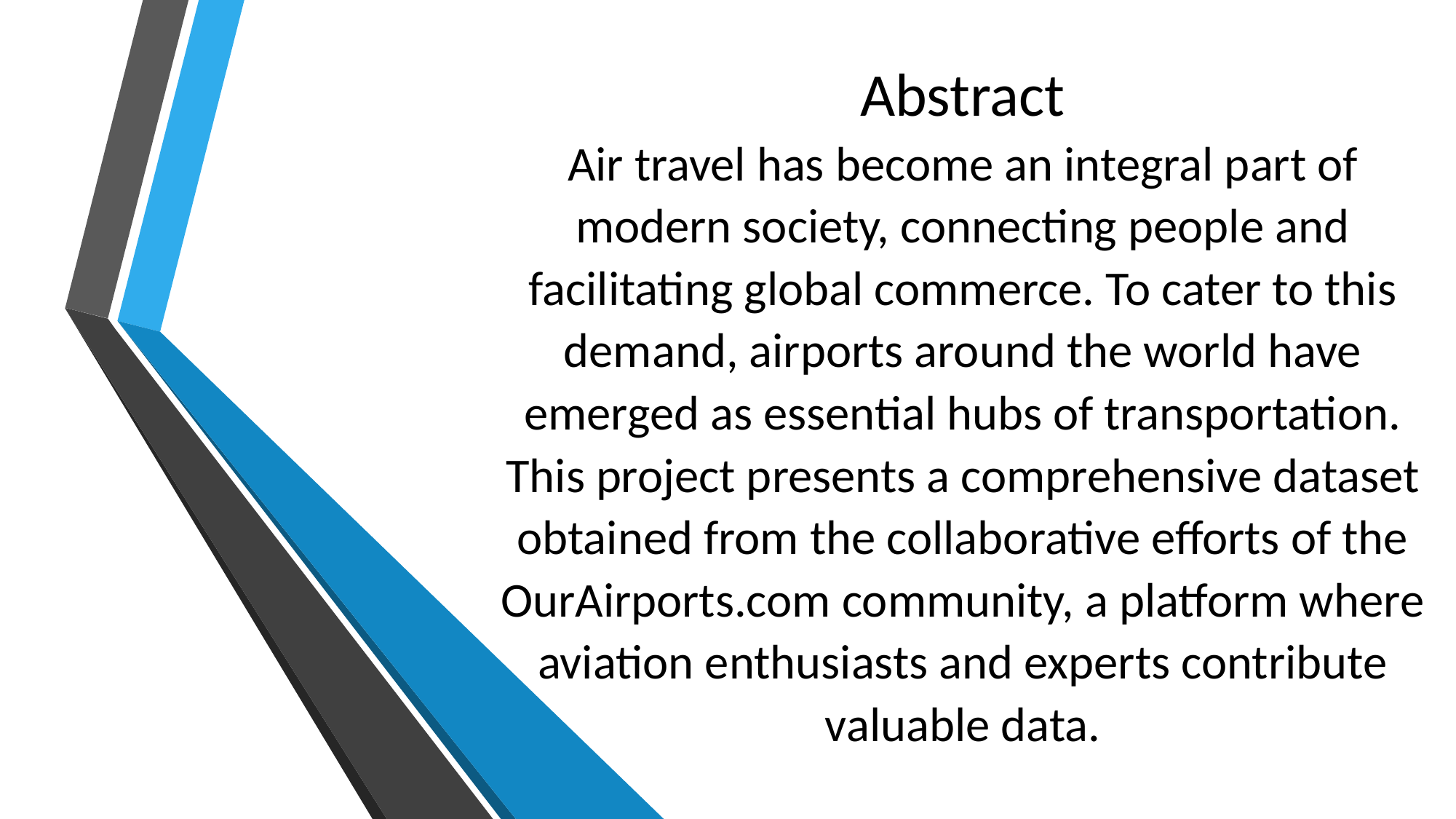

# Abstract Air travel has become an integral part of modern society, connecting people and facilitating global commerce. To cater to this demand, airports around the world have emerged as essential hubs of transportation. This project presents a comprehensive dataset obtained from the collaborative efforts of the OurAirports.com community, a platform where aviation enthusiasts and experts contribute valuable data.